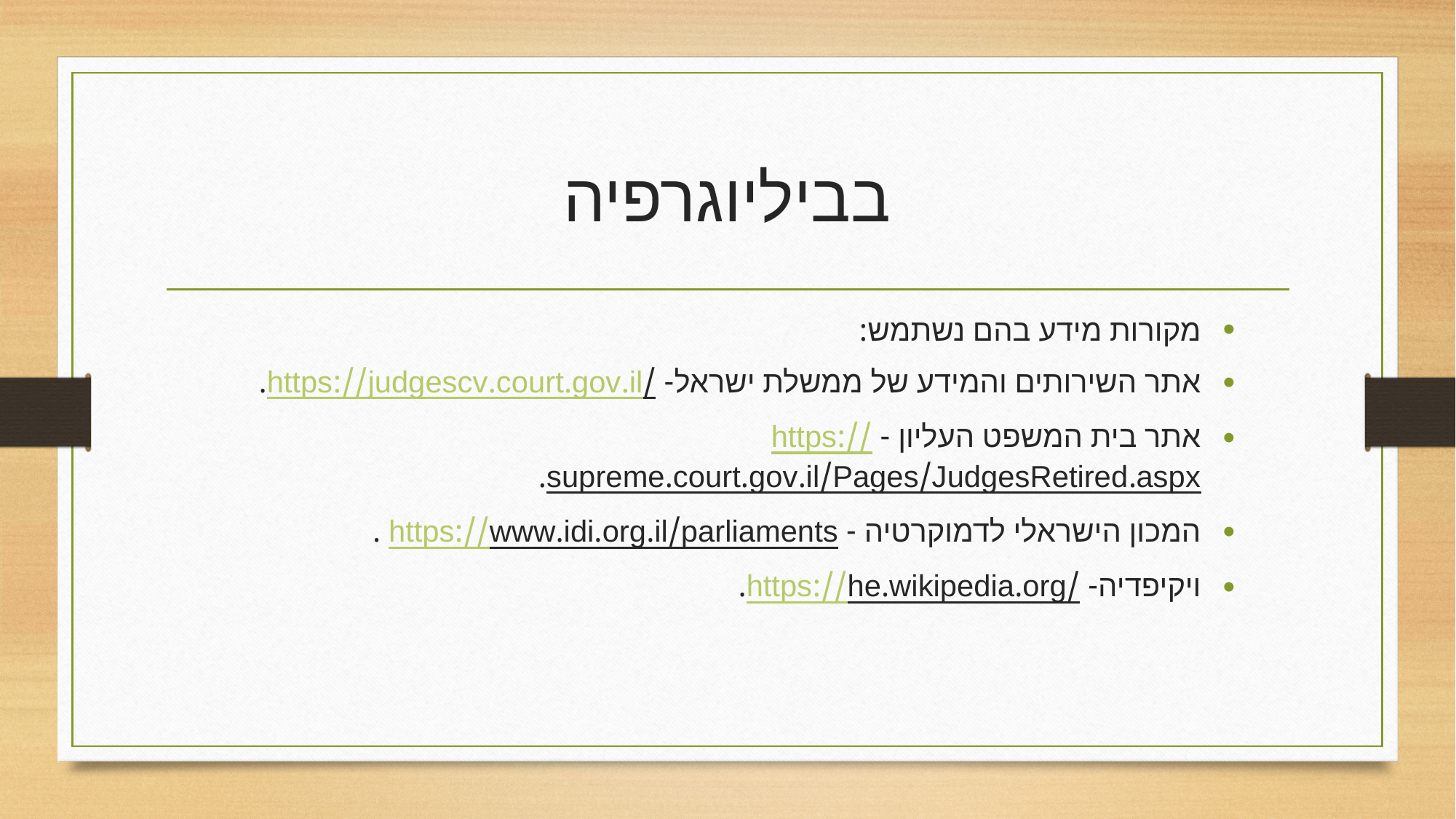

# בביליוגרפיה
מקורות מידע בהם נשתמש:
אתר השירותים והמידע של ממשלת ישראל- https://judgescv.court.gov.il/.
אתר בית המשפט העליון - https://supreme.court.gov.il/Pages/JudgesRetired.aspx.
המכון הישראלי לדמוקרטיה - https://www.idi.org.il/parliaments .
ויקיפדיה- https://he.wikipedia.org/.